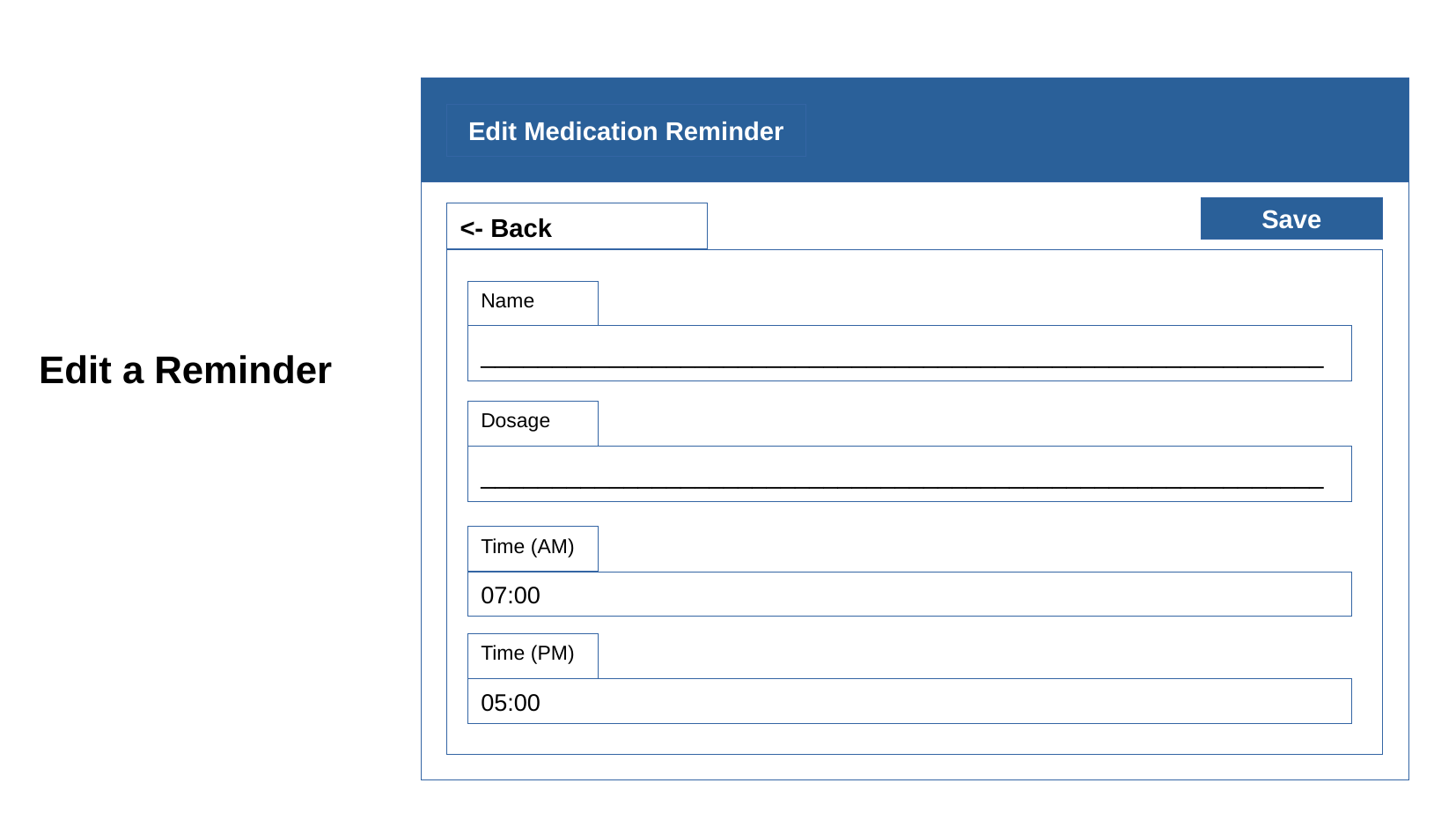

Edit Medication Reminder
Save
<- Back

Name
___________________________________________________________
Edit a Reminder
Dosage
___________________________________________________________
Time (AM)
07:00
Time (PM)
05:00